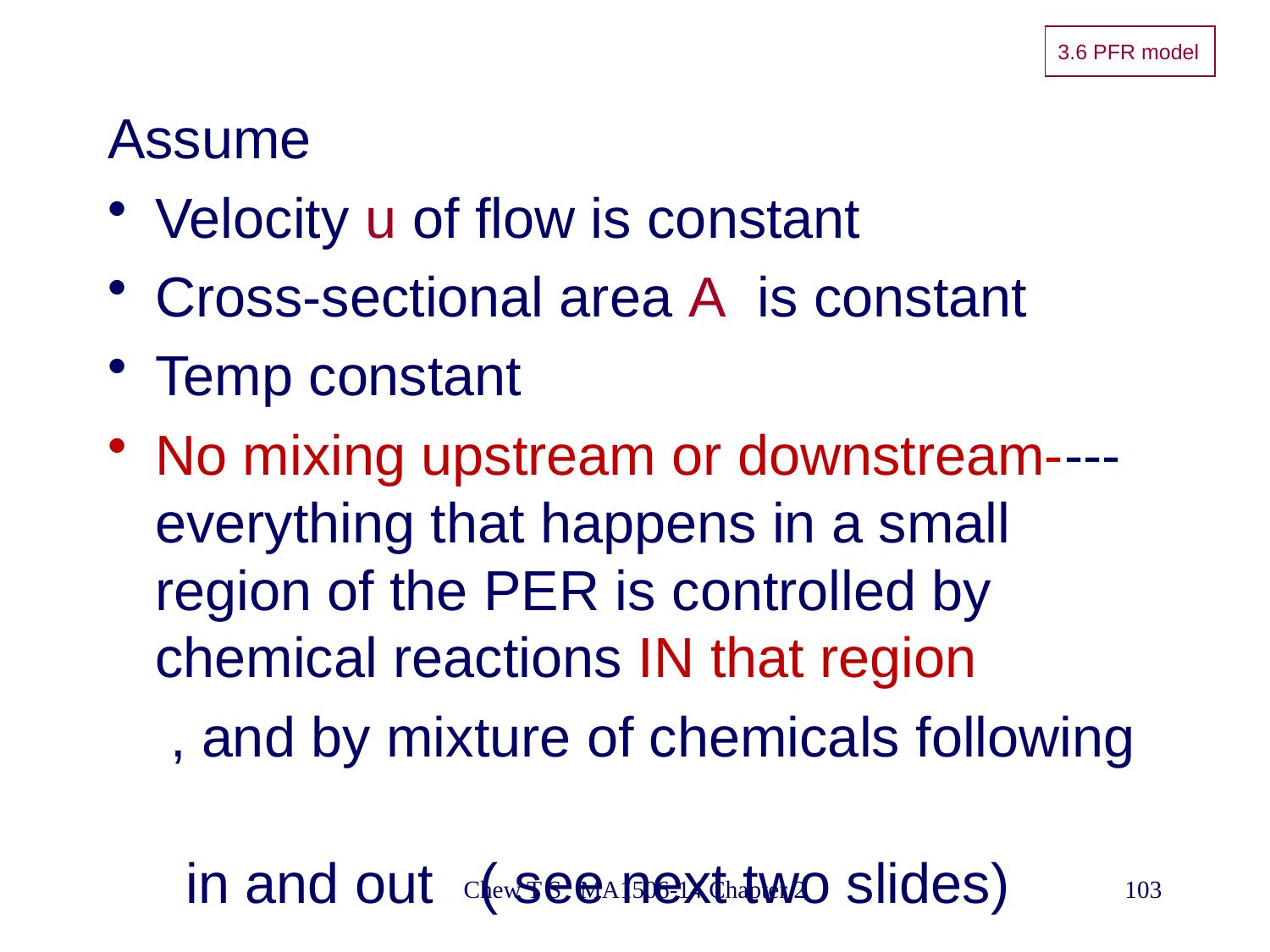

# 3.6 PFR model
Assume
Velocity u of flow is constant
Cross-sectional area A  is constant
Temp constant
No mixing upstream or downstream----everything that happens in a small region of the PER is controlled by chemical reactions IN that region
    , and by mixture of chemicals following
     in and out   ( see next two slides)
Chew T S   MA1506-14 Chapter 2
103